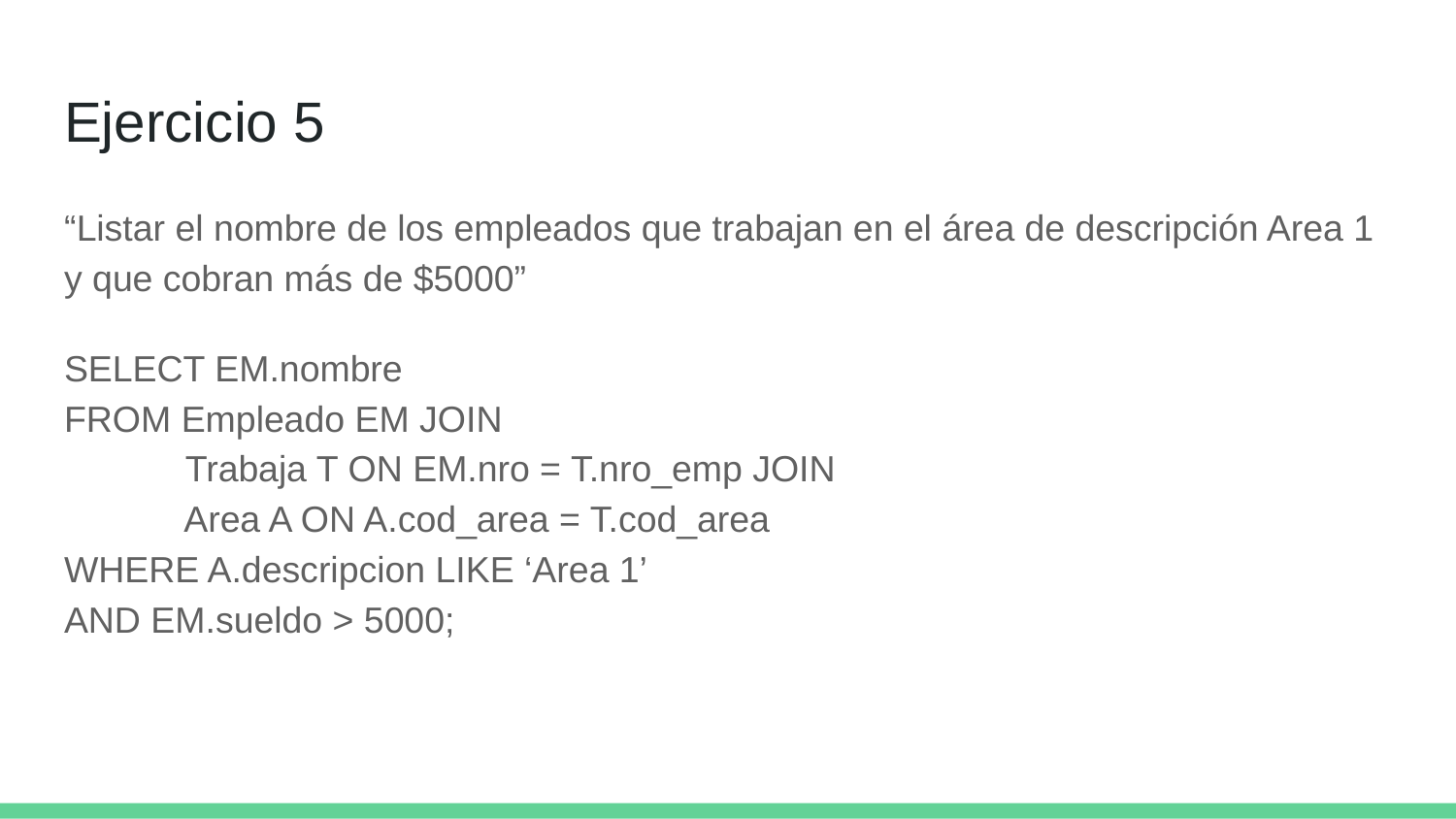

# Ejercicio 5
“Listar el nombre de los empleados que trabajan en el área de descripción Area 1 y que cobran más de $5000”
SELECT EM.nombre
FROM Empleado EM JOIN
            Trabaja T ON EM.nro = T.nro_emp JOIN
            Area A ON A.cod_area = T.cod_area
WHERE A.descripcion LIKE ‘Area 1’
AND EM.sueldo > 5000;